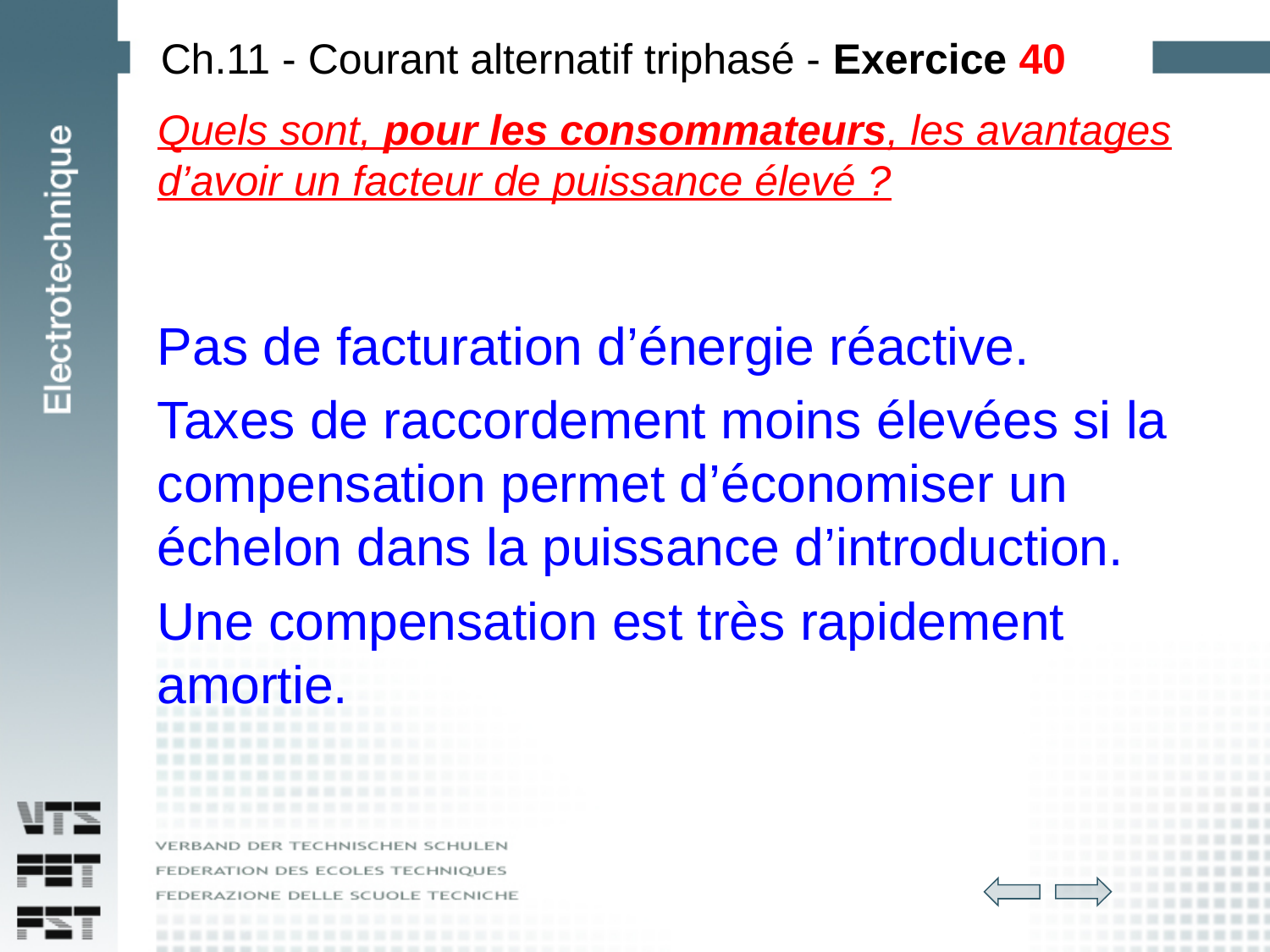

# Ch.11 - Courant alternatif triphasé - Exercice 40
Quels sont, pour les consommateurs, les avantages d’avoir un facteur de puissance élevé ?
Pas de facturation d’énergie réactive.
Taxes de raccordement moins élevées si la compensation permet d’économiser un échelon dans la puissance d’introduction.
Une compensation est très rapidement amortie.